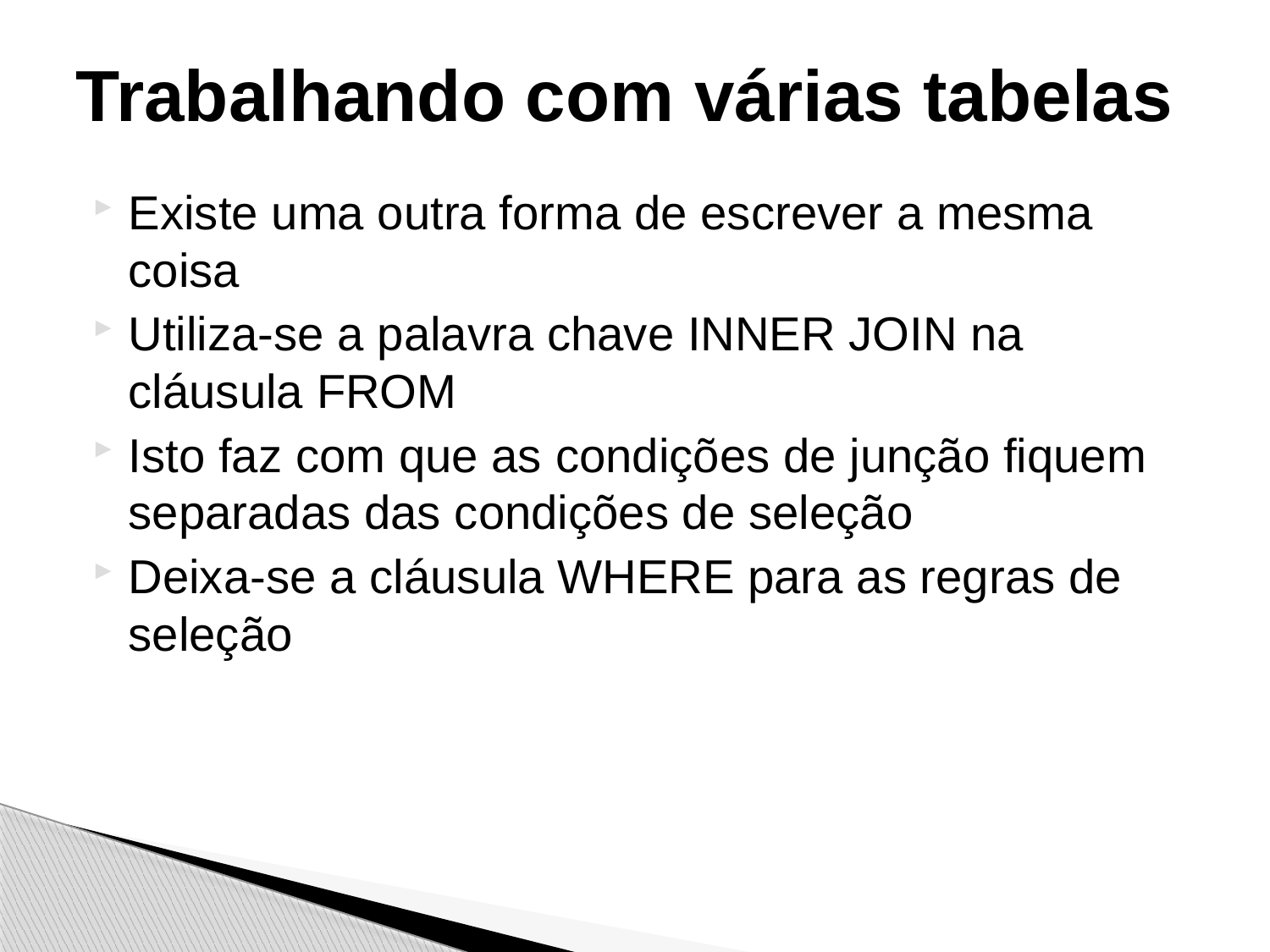

# Trabalhando com várias tabelas
Existe uma outra forma de escrever a mesma coisa
Utiliza-se a palavra chave INNER JOIN na cláusula FROM
Isto faz com que as condições de junção fiquem separadas das condições de seleção
Deixa-se a cláusula WHERE para as regras de seleção